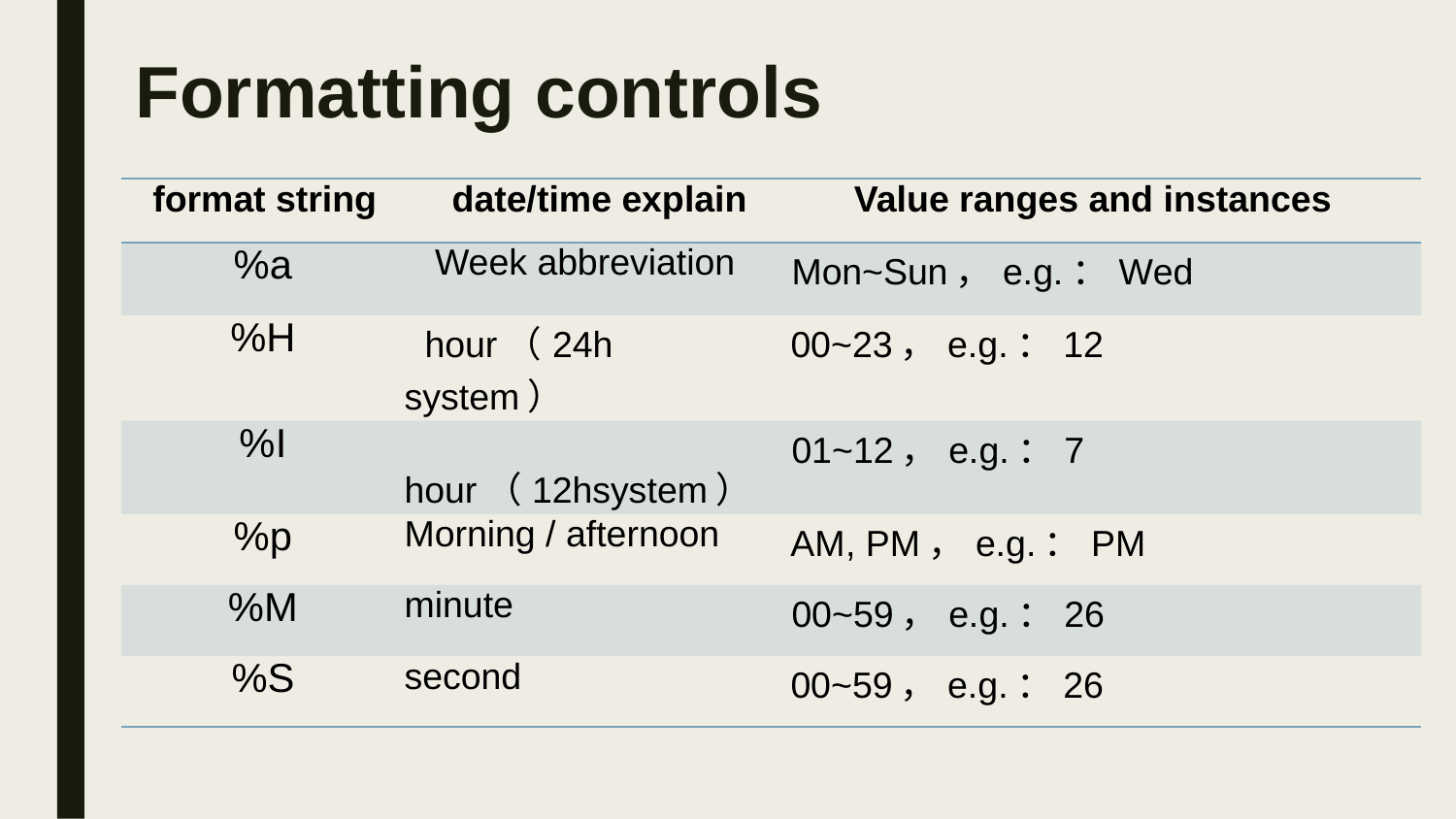

# Formatting controls
| format string | date/time explain | Value ranges and instances |
| --- | --- | --- |
| %a | Week abbreviation | Mon~Sun，e.g.：Wed |
| %H | hour（24h system） | 00~23，e.g.：12 |
| %I | hour（12hsystem） | 01~12，e.g.：7 |
| %p | Morning / afternoon | AM, PM，e.g.：PM |
| %M | minute | 00~59，e.g.：26 |
| %S | second | 00~59，e.g.：26 |